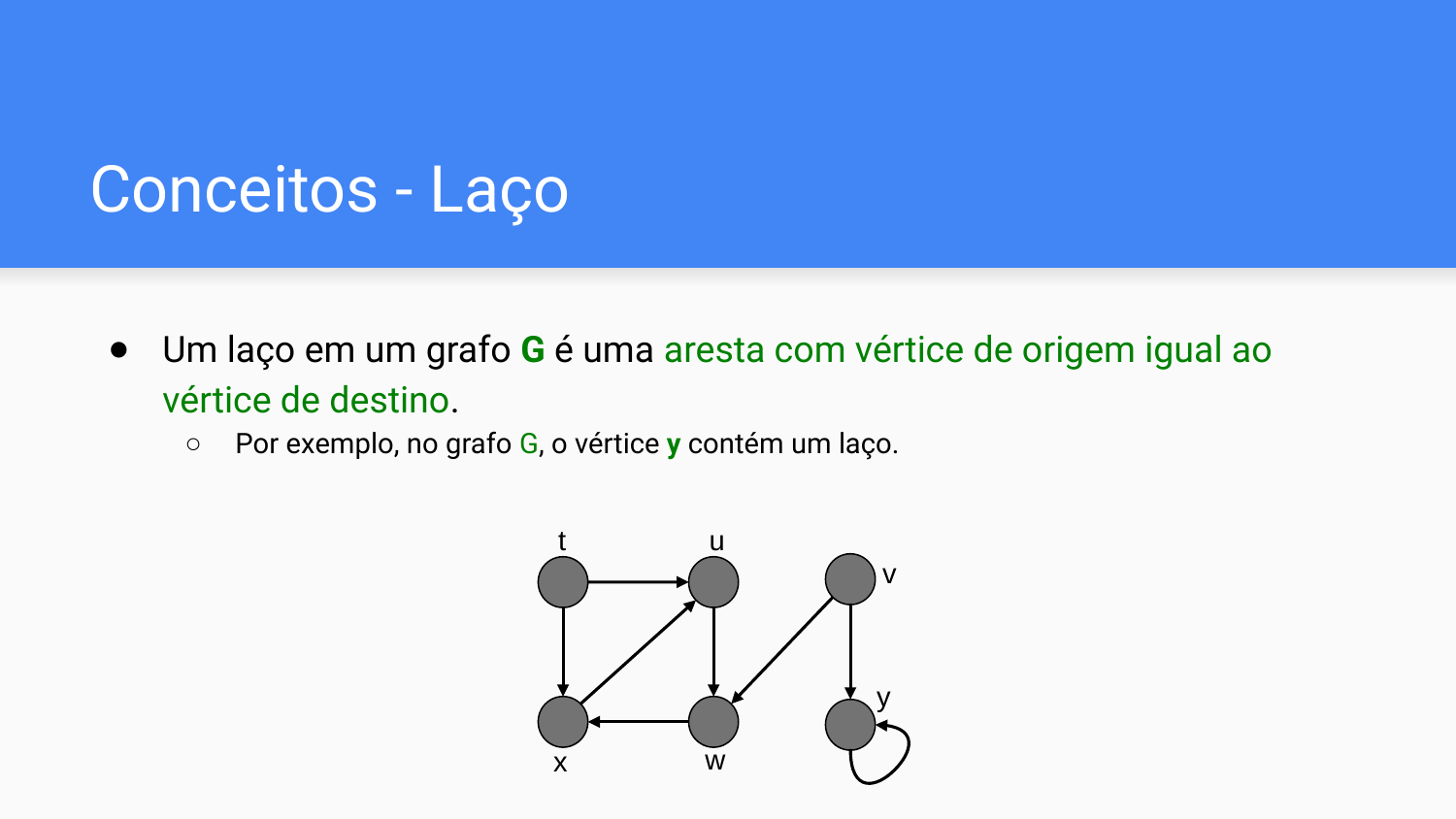

# Conceitos - Laço
Um laço em um grafo G é uma aresta com vértice de origem igual ao vértice de destino.
Por exemplo, no grafo G, o vértice y contém um laço.
t
u
v

y

w
x